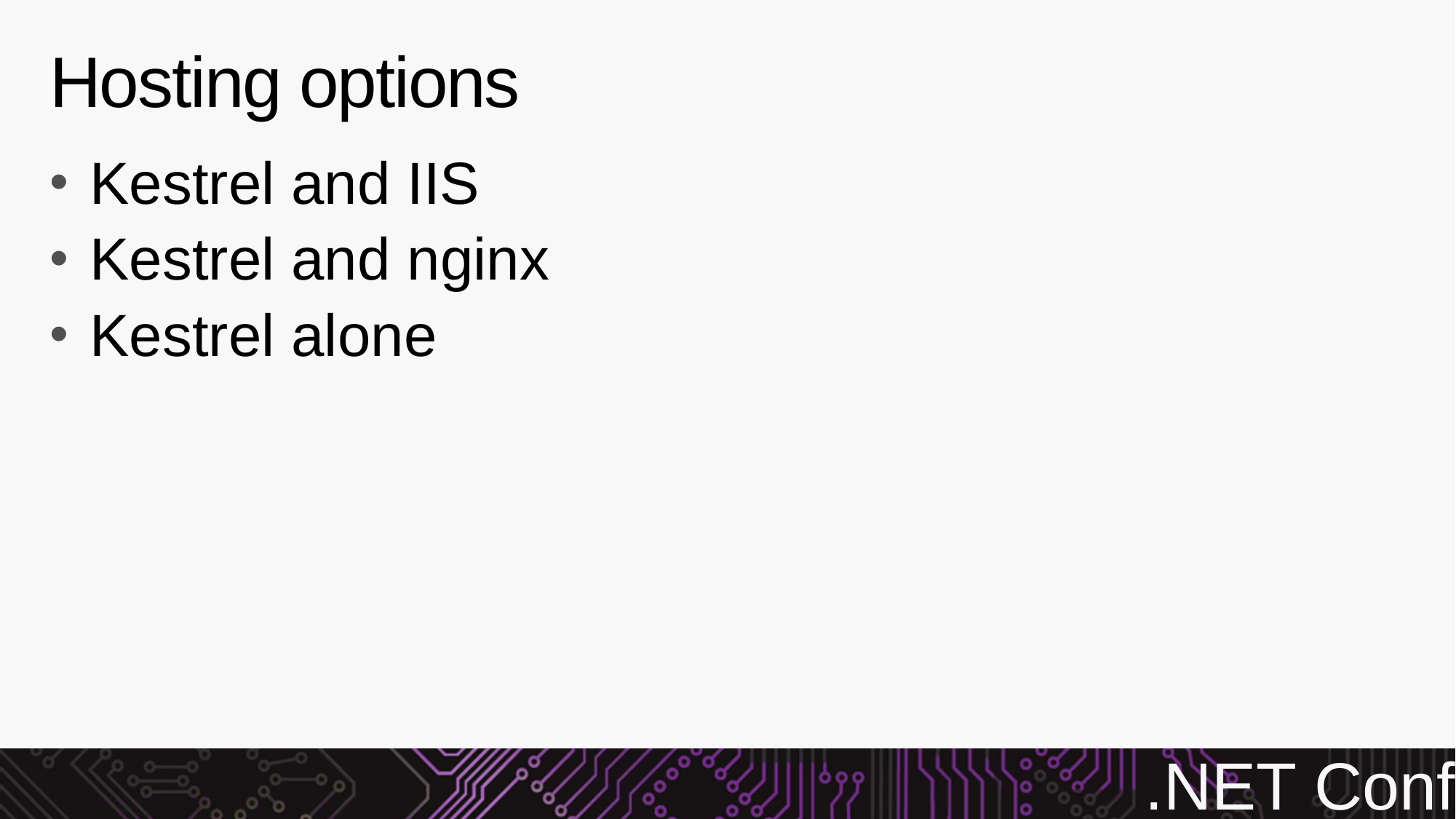

# Hosting options
Kestrel and IIS
Kestrel and nginx
Kestrel alone